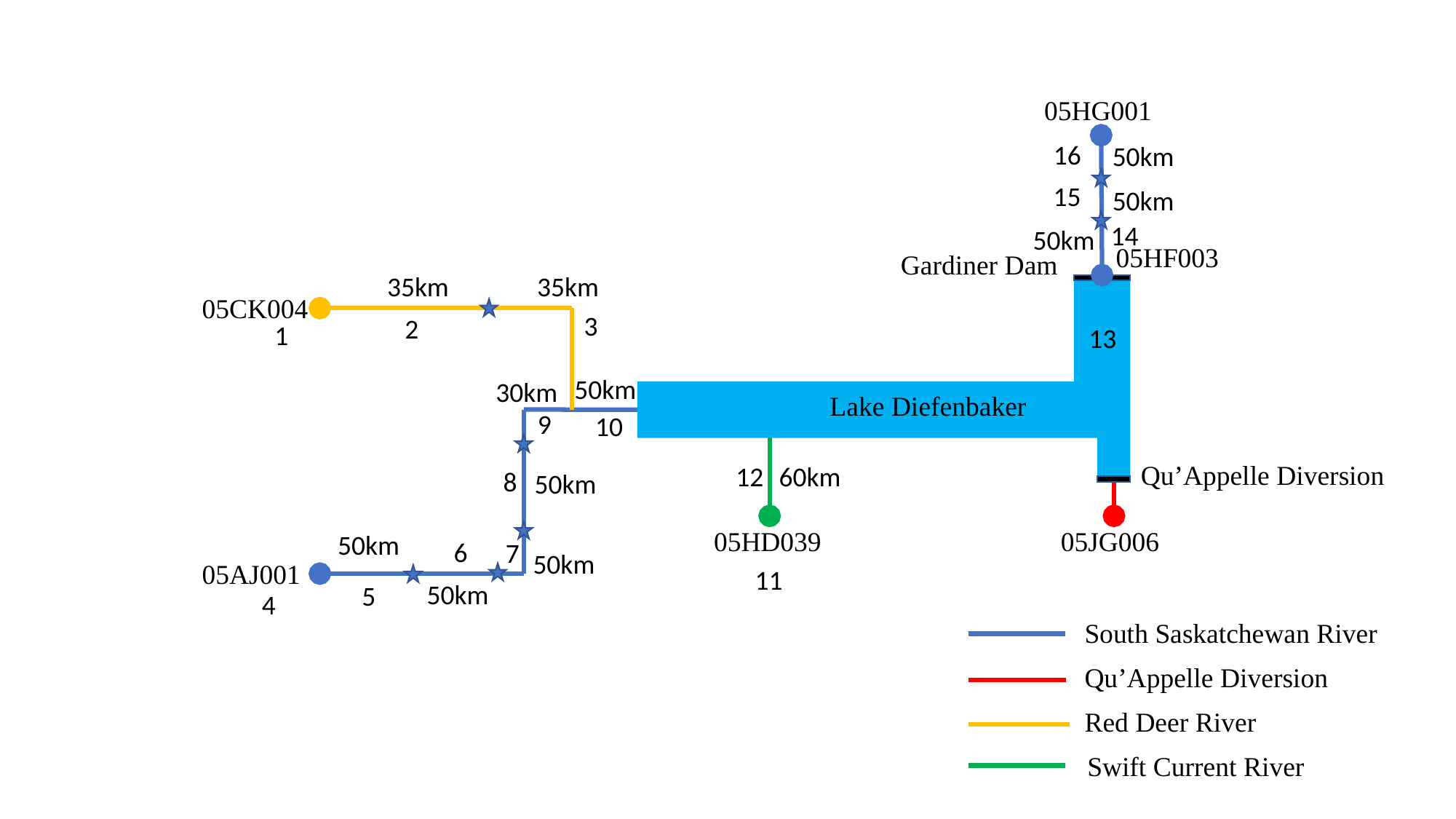

05HG001
16
50km

15
50km

14
50km
05HF003
Gardiner Dam
35km
35km

05CK004

3
2
1
13
50km
30km

Lake Diefenbaker
9
10

Qu’Appelle Diversion
12
60km
8
50km

05HD039
05JG006

50km
6
7
50km
05AJ001
11

50km
5
4
South Saskatchewan River
Qu’Appelle Diversion
Red Deer River
Swift Current River